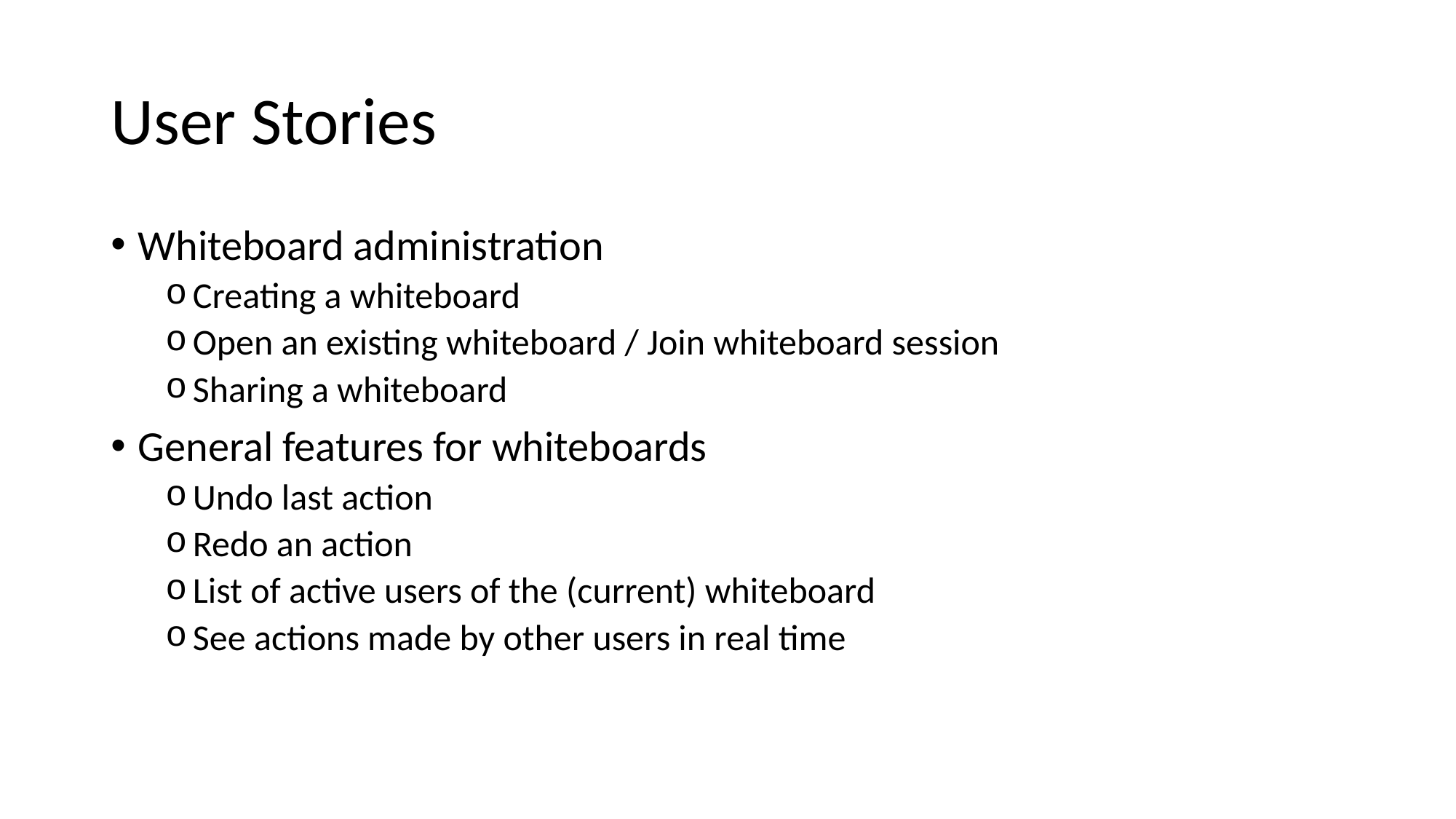

# User Stories
Whiteboard administration
Creating a whiteboard
Open an existing whiteboard / Join whiteboard session
Sharing a whiteboard
General features for whiteboards
Undo last action
Redo an action
List of active users of the (current) whiteboard
See actions made by other users in real time